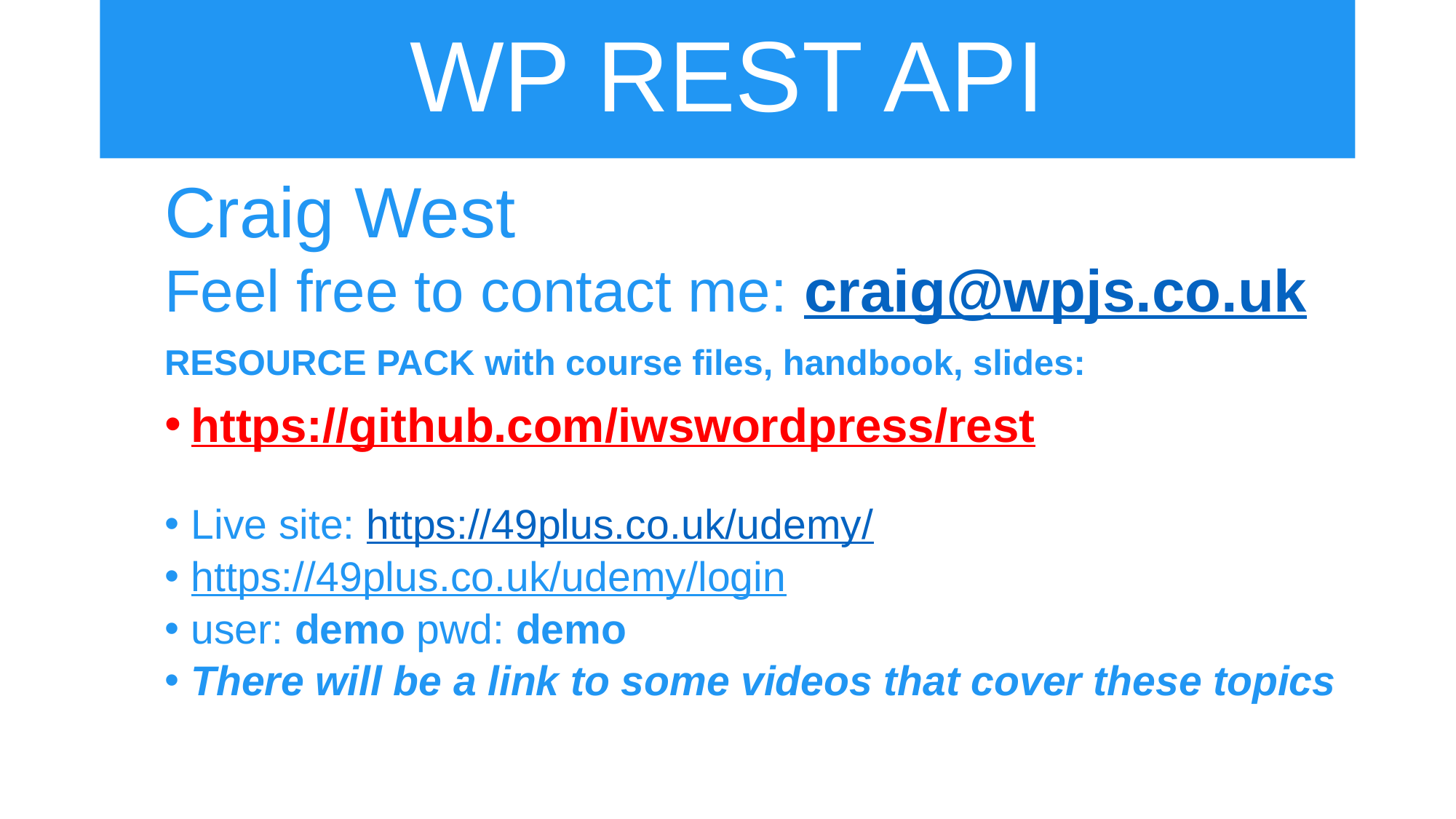

# WP REST API

Craig West
Feel free to contact me: craig@wpjs.co.uk

RESOURCE PACK with course files, handbook, slides:

https://github.com/iwswordpress/rest

Live site: https://49plus.co.uk/udemy/
https://49plus.co.uk/udemy/login
user: demo pwd: demo
There will be a link to some videos that cover these topics